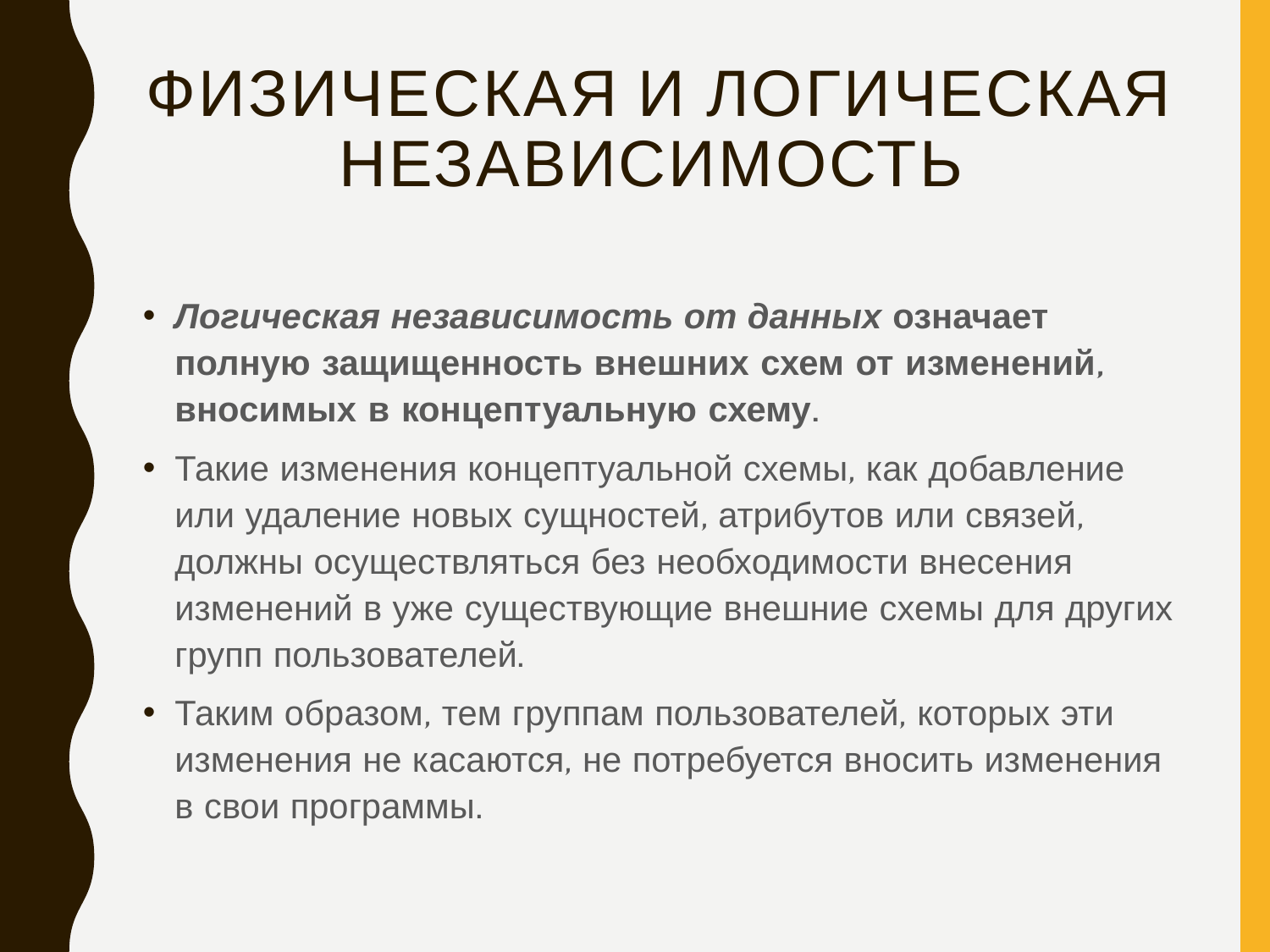

# Физическая и логическая независимость
Логическая независимость от данных означает полную защищенность внешних схем от изменений, вносимых в концептуальную схему.
Такие изменения концептуальной схемы, как добавление или удаление новых сущностей, атрибутов или связей, должны осуществляться без необходимости внесения изменений в уже существующие внешние схемы для других групп пользователей.
Таким образом, тем группам пользователей, которых эти изменения не касаются, не потребуется вносить изменения в свои программы.